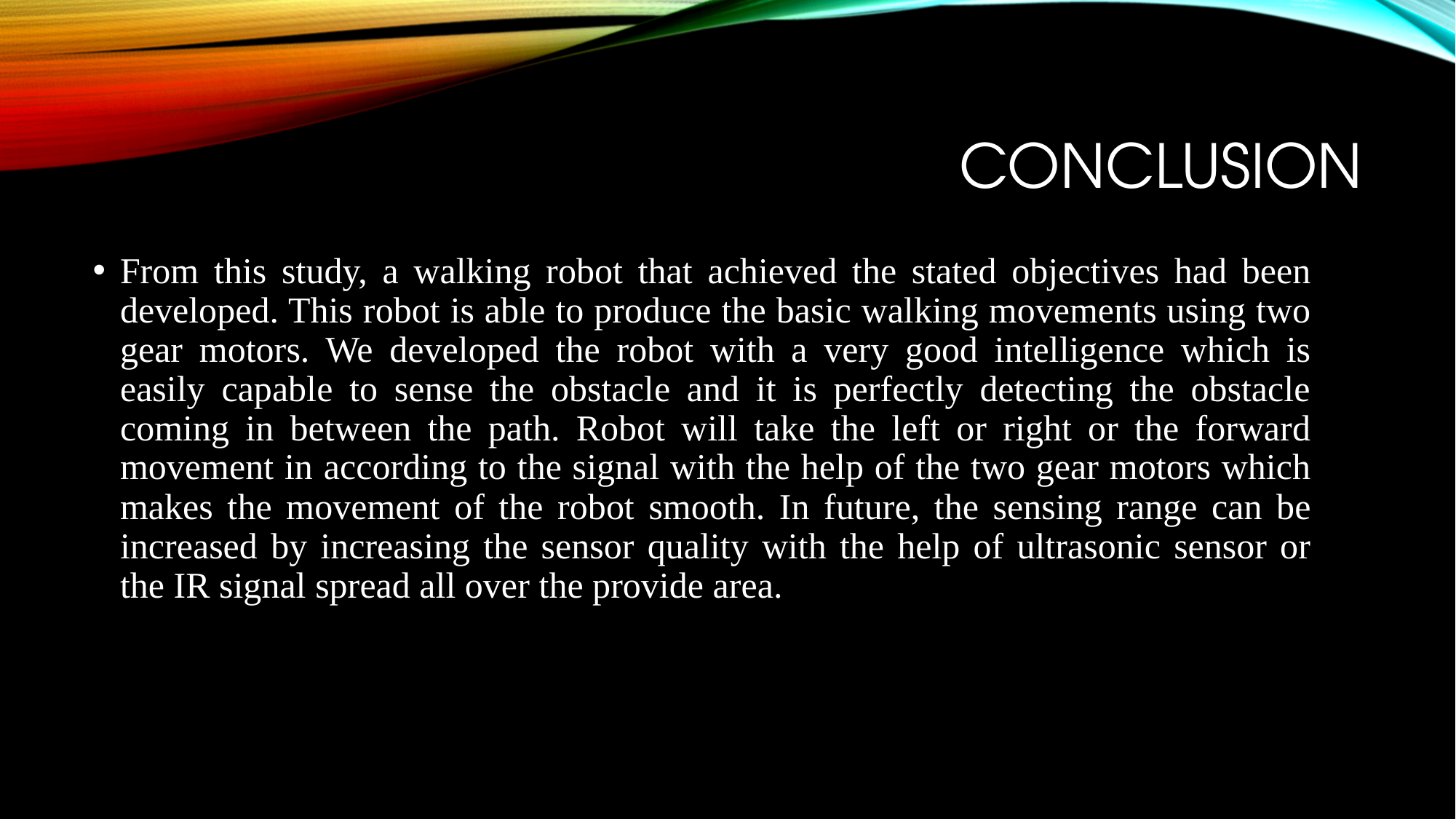

# conclusion
From this study, a walking robot that achieved the stated objectives had been developed. This robot is able to produce the basic walking movements using two gear motors. We developed the robot with a very good intelligence which is easily capable to sense the obstacle and it is perfectly detecting the obstacle coming in between the path. Robot will take the left or right or the forward movement in according to the signal with the help of the two gear motors which makes the movement of the robot smooth. In future, the sensing range can be increased by increasing the sensor quality with the help of ultrasonic sensor or the IR signal spread all over the provide area.